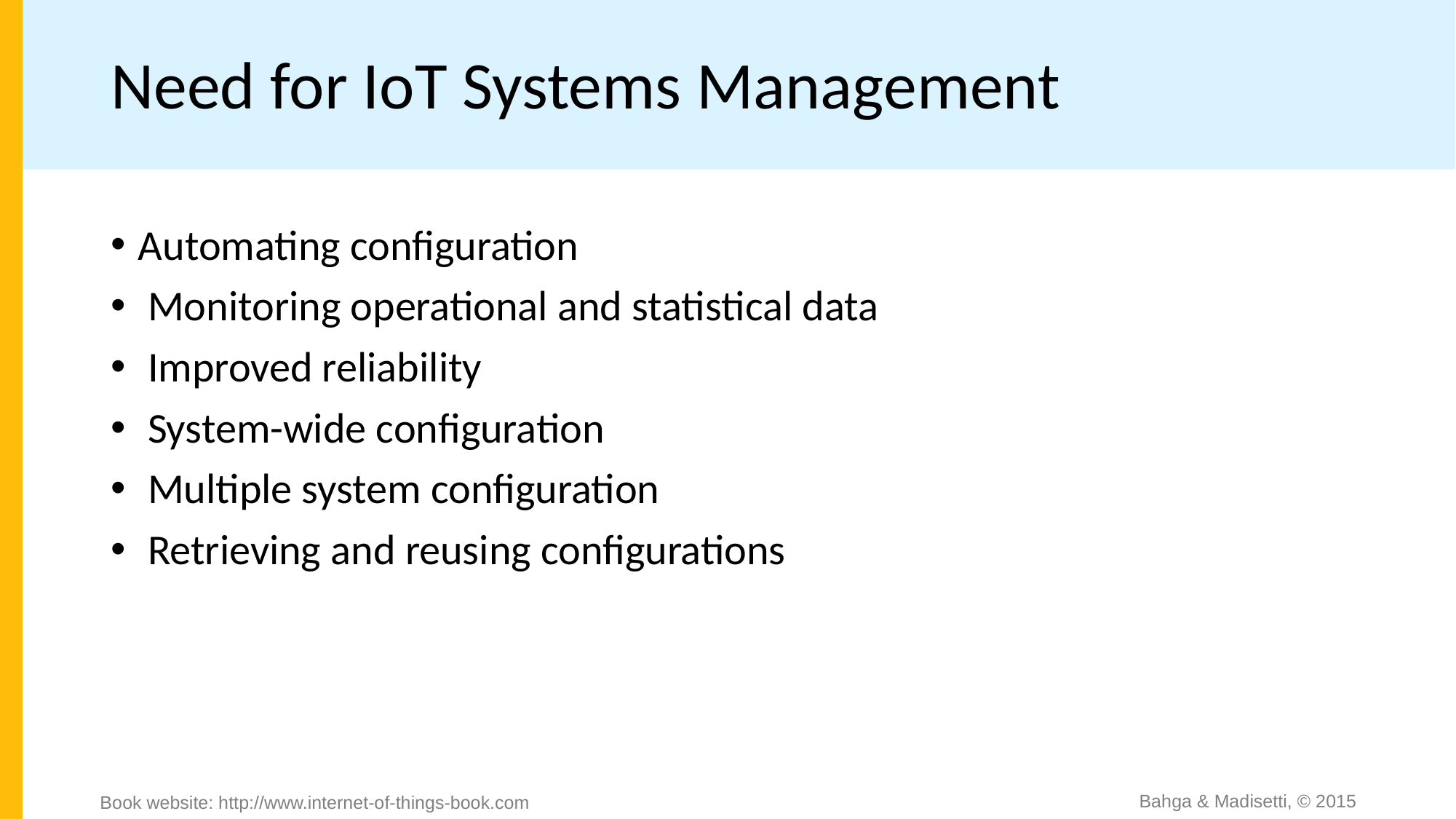

# Need for IoT Systems Management
Automating configuration
 Monitoring operational and statistical data
 Improved reliability
 System-wide configuration
 Multiple system configuration
 Retrieving and reusing configurations

Bahga & Madisetti, © 2015
Book website: http://www.internet-of-things-book.com